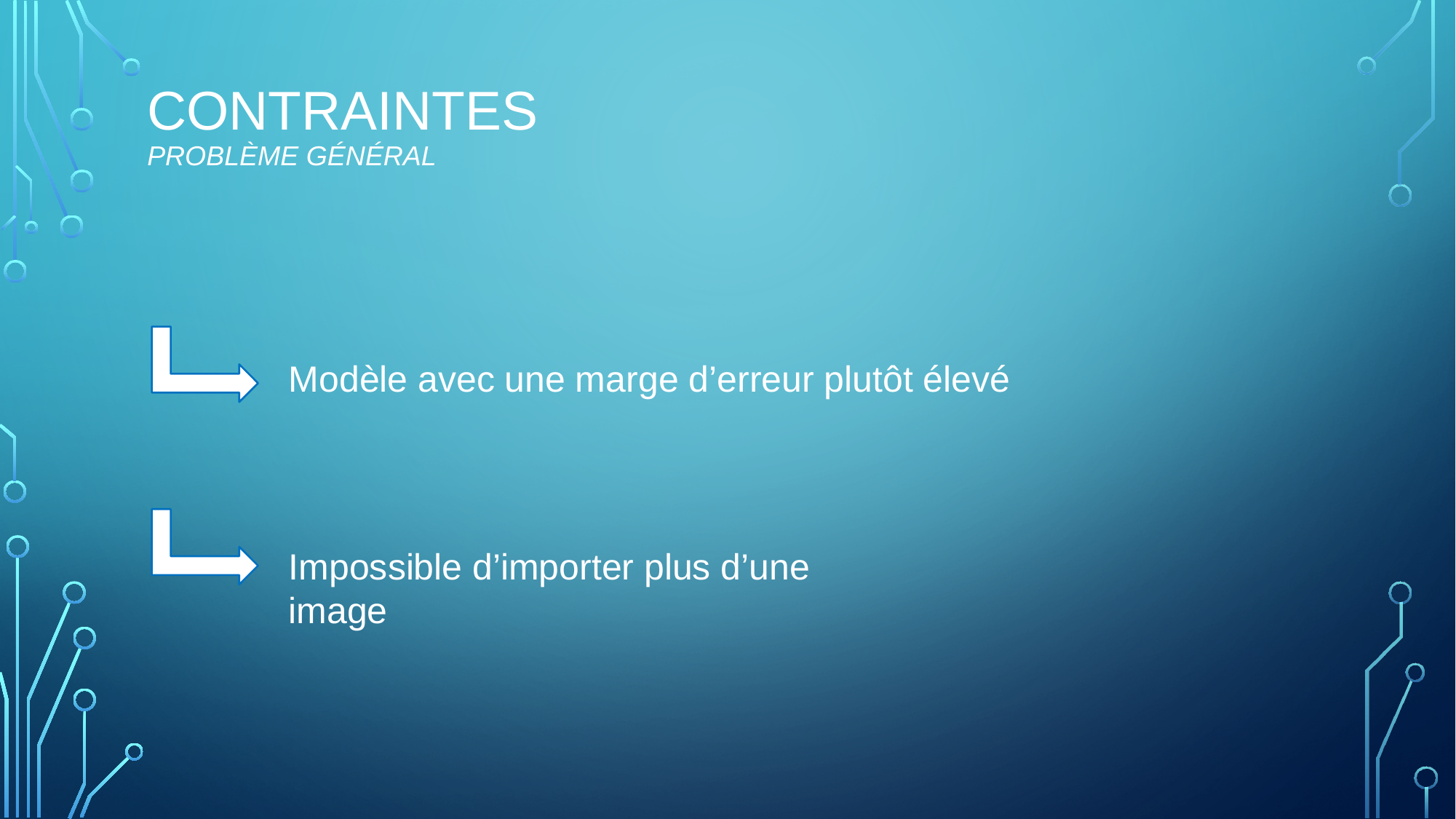

# Contraintes Problème général

Modèle avec une marge d’erreur plutôt élevé

Impossible d’importer plus d’une image